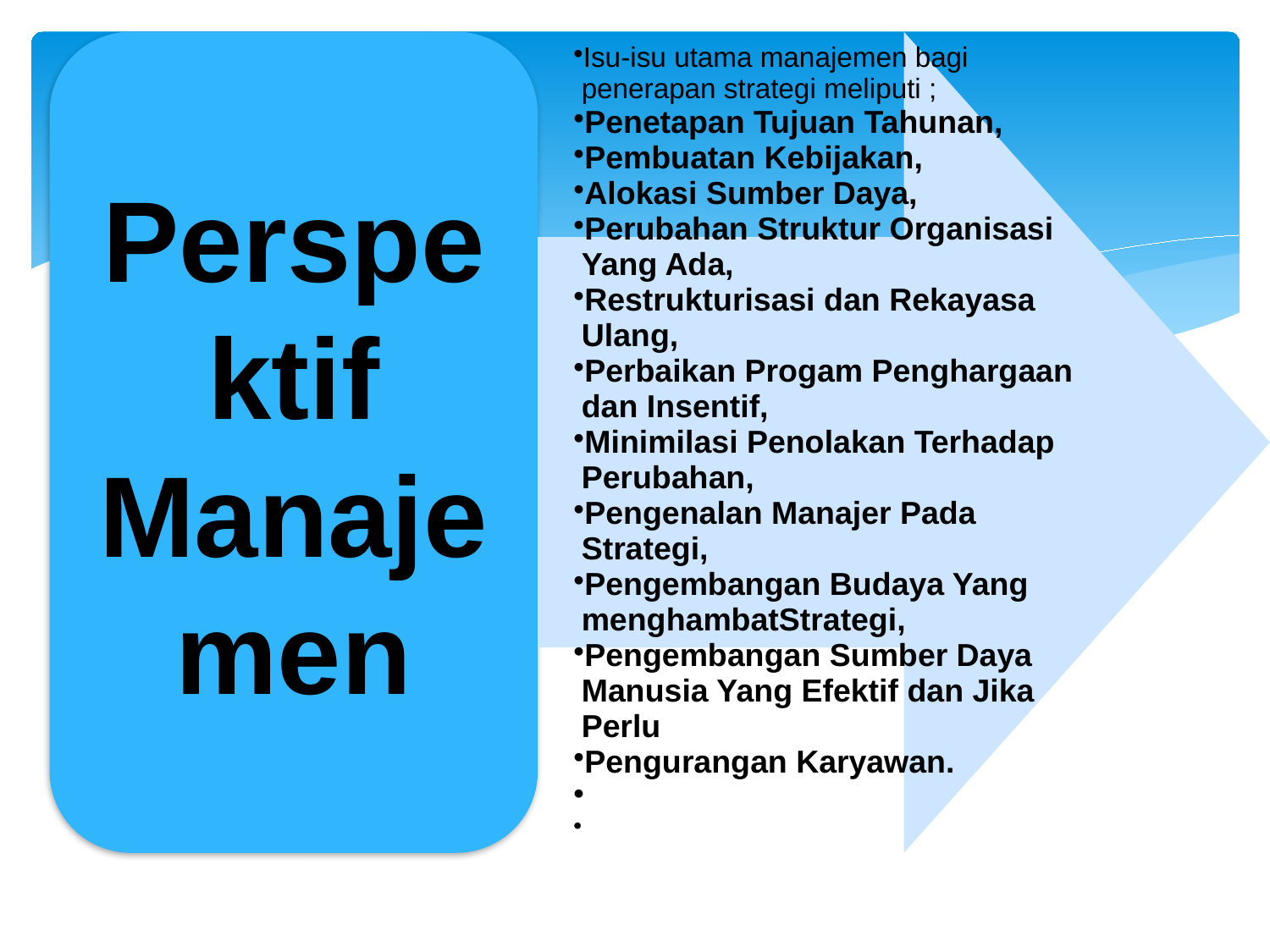

Perspektif Manajemen
Isu-isu utama manajemen bagi penerapan strategi meliputi ;
Penetapan Tujuan Tahunan,
Pembuatan Kebijakan,
Alokasi Sumber Daya,
Perubahan Struktur Organisasi Yang Ada,
Restrukturisasi dan Rekayasa Ulang,
Perbaikan Progam Penghargaan dan Insentif,
Minimilasi Penolakan Terhadap Perubahan,
Pengenalan Manajer Pada Strategi,
Pengembangan Sumber Daya Manusia Yang Efektif dan Jika Perlu
Pengurangan Karyawan.
Pengembangan Budaya Yang menghambatStrategi,
#